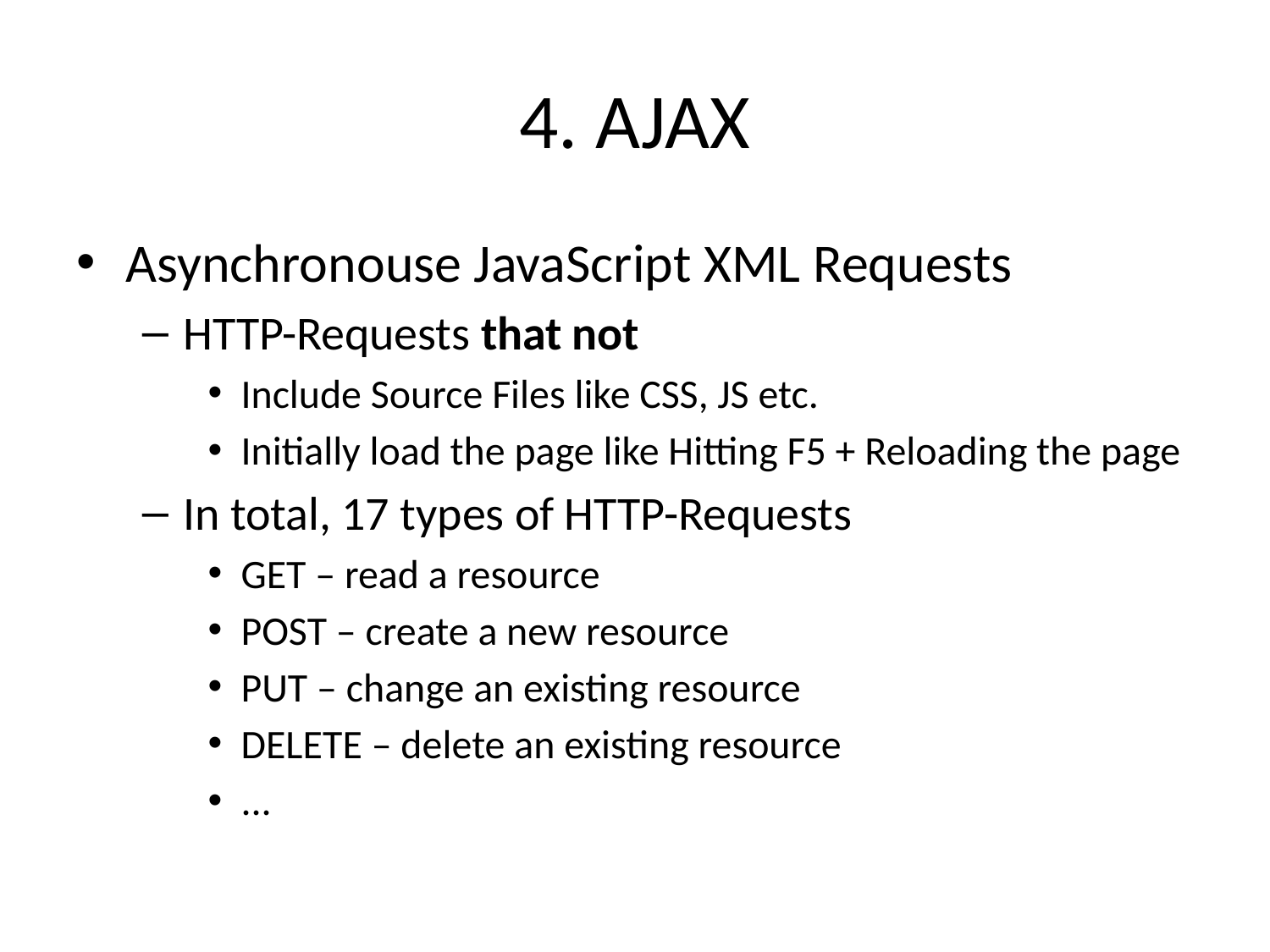

# 4. AJAX
Asynchronouse JavaScript XML Requests
HTTP-Requests that not
Include Source Files like CSS, JS etc.
Initially load the page like Hitting F5 + Reloading the page
In total, 17 types of HTTP-Requests
GET – read a resource
POST – create a new resource
PUT – change an existing resource
DELETE – delete an existing resource
...